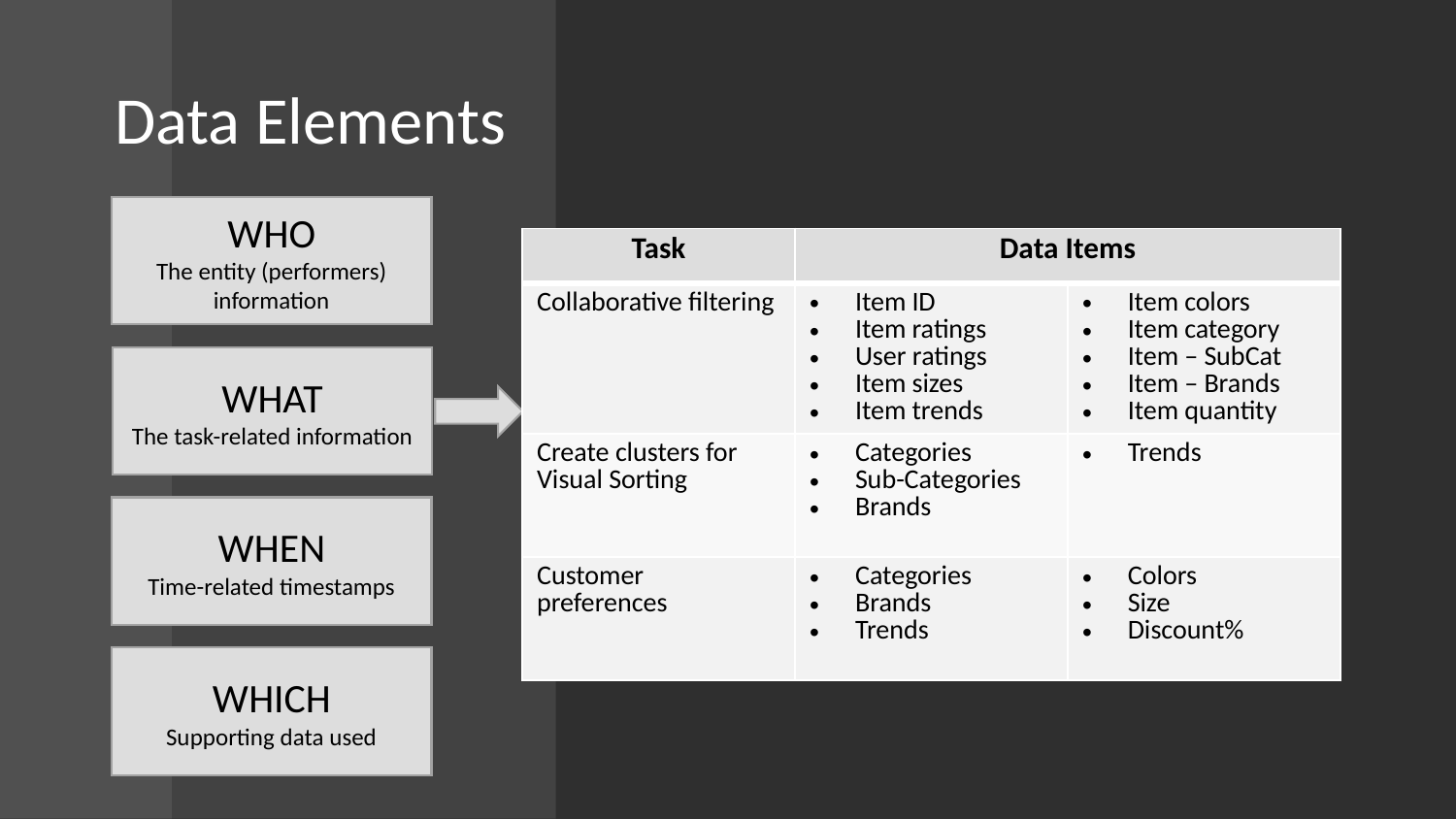

# Data Elements
WHO
The entity (performers) information
| Task | Data Items |  |
| --- | --- | --- |
| Collaborative filtering | Item ID Item ratings User ratings Item sizes Item trends | Item colors Item category Item – SubCat Item – Brands Item quantity |
| Create clusters for Visual Sorting | Categories Sub-Categories Brands | Trends |
| Customer preferences | Categories Brands Trends | Colors Size Discount% |
WHAT
The task-related information

WHEN
Time-related timestamps
WHICH
Supporting data used